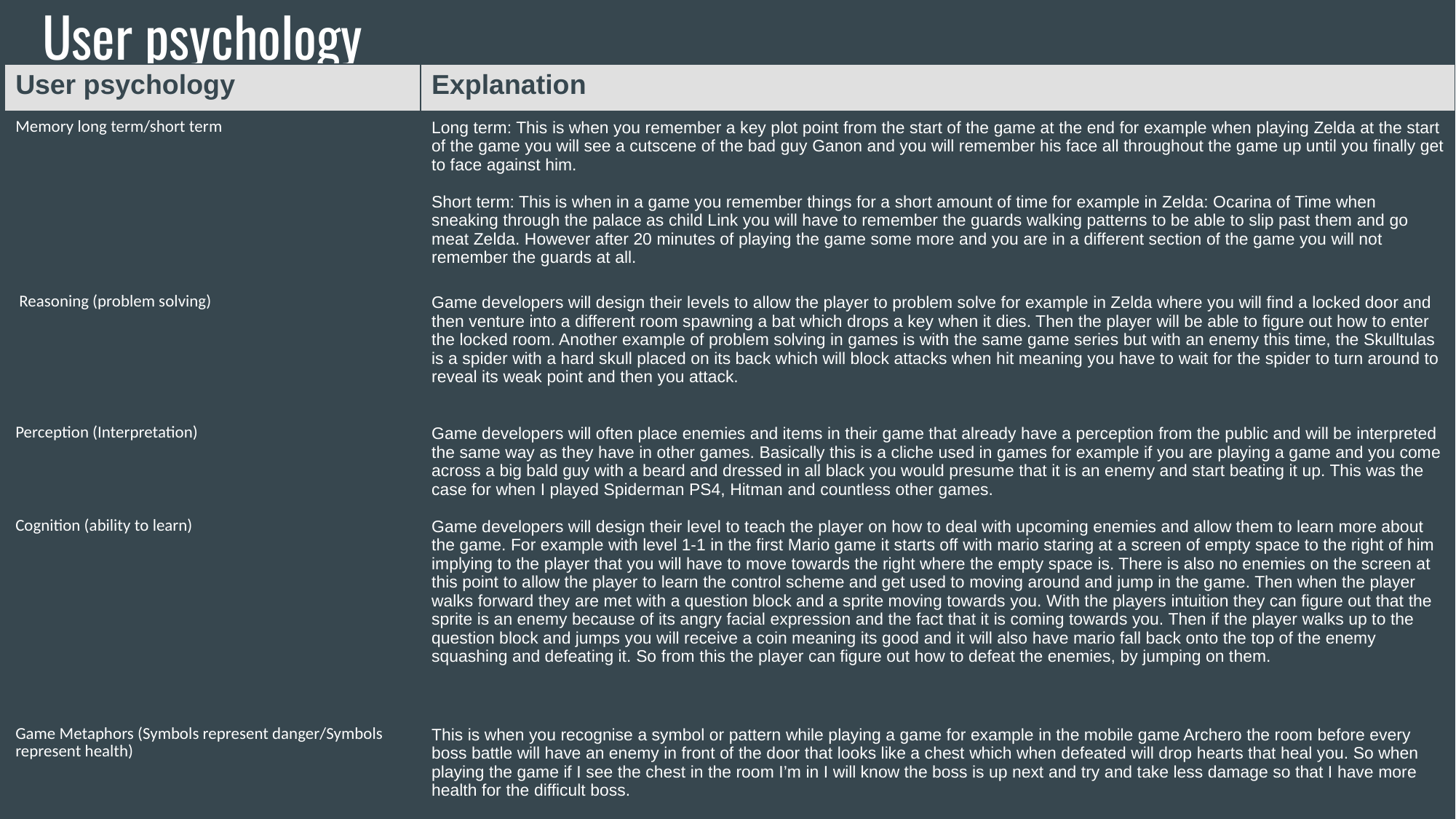

# User psychology
| User psychology | Explanation |
| --- | --- |
| Memory long term/short term | Long term: This is when you remember a key plot point from the start of the game at the end for example when playing Zelda at the start of the game you will see a cutscene of the bad guy Ganon and you will remember his face all throughout the game up until you finally get to face against him. Short term: This is when in a game you remember things for a short amount of time for example in Zelda: Ocarina of Time when sneaking through the palace as child Link you will have to remember the guards walking patterns to be able to slip past them and go meat Zelda. However after 20 minutes of playing the game some more and you are in a different section of the game you will not remember the guards at all. |
| Reasoning (problem solving) | Game developers will design their levels to allow the player to problem solve for example in Zelda where you will find a locked door and then venture into a different room spawning a bat which drops a key when it dies. Then the player will be able to figure out how to enter the locked room. Another example of problem solving in games is with the same game series but with an enemy this time, the Skulltulas is a spider with a hard skull placed on its back which will block attacks when hit meaning you have to wait for the spider to turn around to reveal its weak point and then you attack. |
| Perception (Interpretation) | Game developers will often place enemies and items in their game that already have a perception from the public and will be interpreted the same way as they have in other games. Basically this is a cliche used in games for example if you are playing a game and you come across a big bald guy with a beard and dressed in all black you would presume that it is an enemy and start beating it up. This was the case for when I played Spiderman PS4, Hitman and countless other games. |
| Cognition (ability to learn) | Game developers will design their level to teach the player on how to deal with upcoming enemies and allow them to learn more about the game. For example with level 1-1 in the first Mario game it starts off with mario staring at a screen of empty space to the right of him implying to the player that you will have to move towards the right where the empty space is. There is also no enemies on the screen at this point to allow the player to learn the control scheme and get used to moving around and jump in the game. Then when the player walks forward they are met with a question block and a sprite moving towards you. With the players intuition they can figure out that the sprite is an enemy because of its angry facial expression and the fact that it is coming towards you. Then if the player walks up to the question block and jumps you will receive a coin meaning its good and it will also have mario fall back onto the top of the enemy squashing and defeating it. So from this the player can figure out how to defeat the enemies, by jumping on them. |
| Game Metaphors (Symbols represent danger/Symbols represent health) | This is when you recognise a symbol or pattern while playing a game for example in the mobile game Archero the room before every boss battle will have an enemy in front of the door that looks like a chest which when defeated will drop hearts that heal you. So when playing the game if I see the chest in the room I’m in I will know the boss is up next and try and take less damage so that I have more health for the difficult boss. |